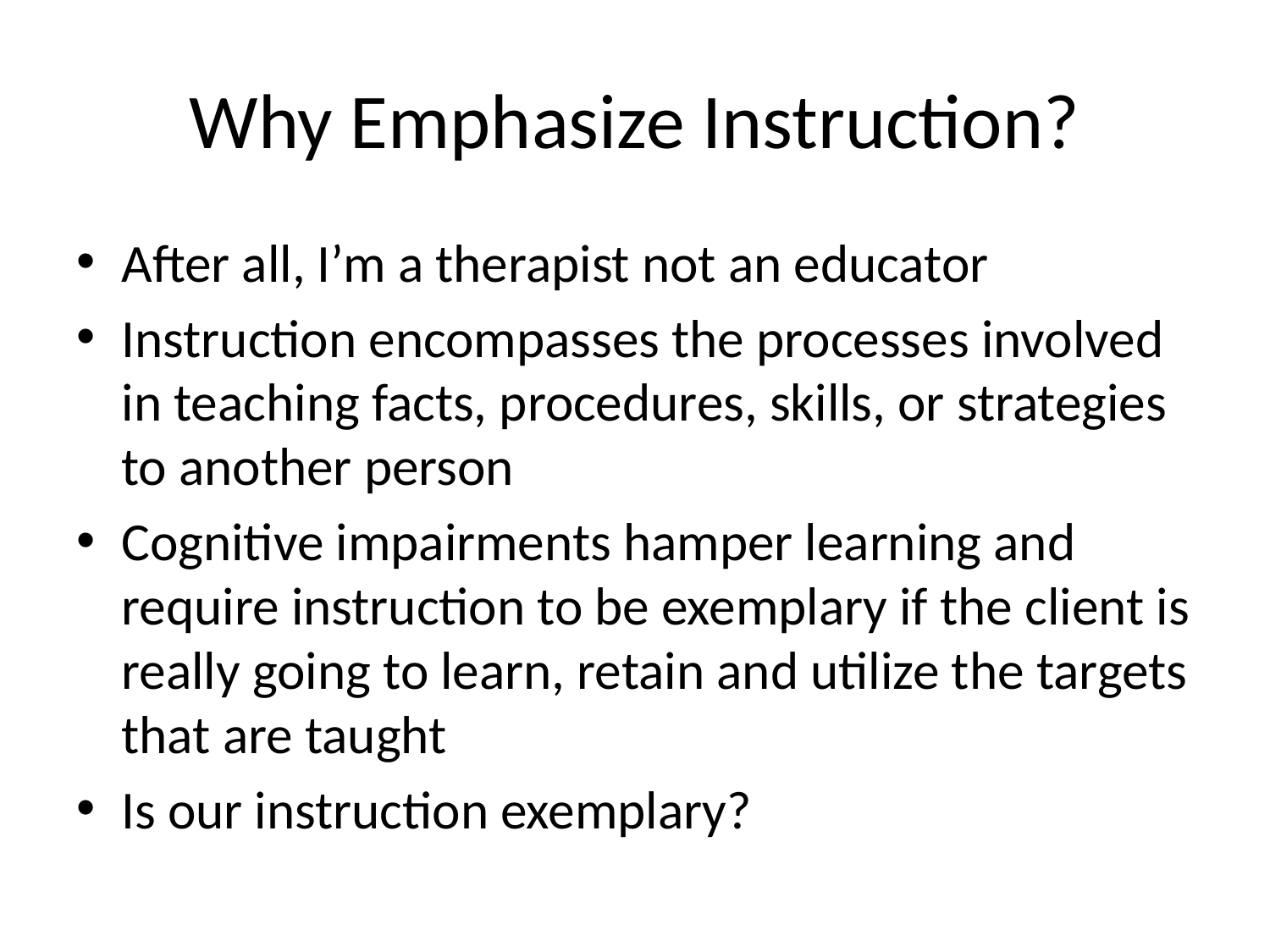

# Why Emphasize Instruction?
After all, I’m a therapist not an educator
Instruction encompasses the processes involved in teaching facts, procedures, skills, or strategies to another person
Cognitive impairments hamper learning and require instruction to be exemplary if the client is really going to learn, retain and utilize the targets that are taught
Is our instruction exemplary?